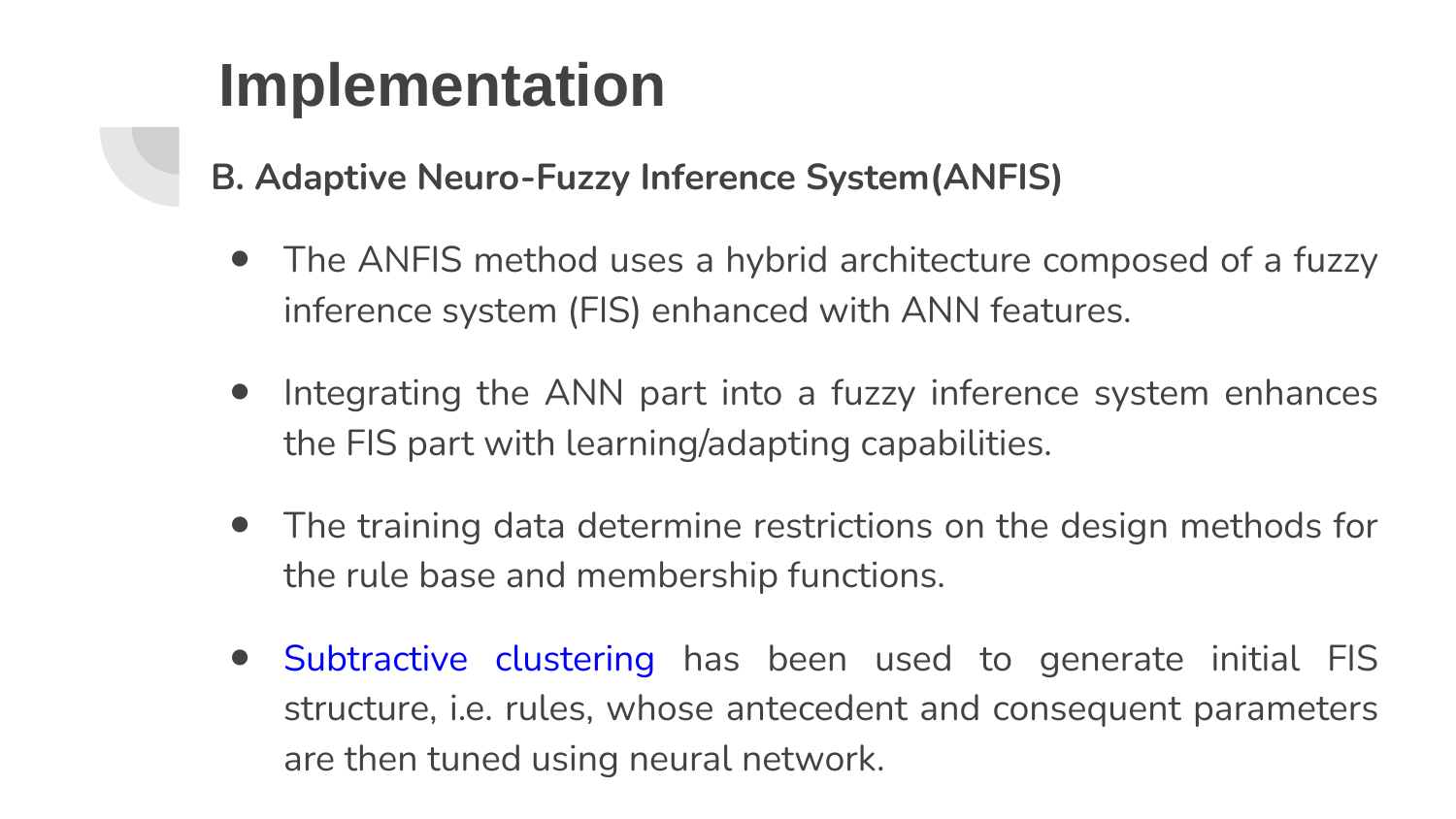

# Implementation
B. Adaptive Neuro-Fuzzy Inference System(ANFIS)
The ANFIS method uses a hybrid architecture composed of a fuzzy inference system (FIS) enhanced with ANN features.
Integrating the ANN part into a fuzzy inference system enhances the FIS part with learning/adapting capabilities.
The training data determine restrictions on the design methods for the rule base and membership functions.
Subtractive clustering has been used to generate initial FIS structure, i.e. rules, whose antecedent and consequent parameters are then tuned using neural network.